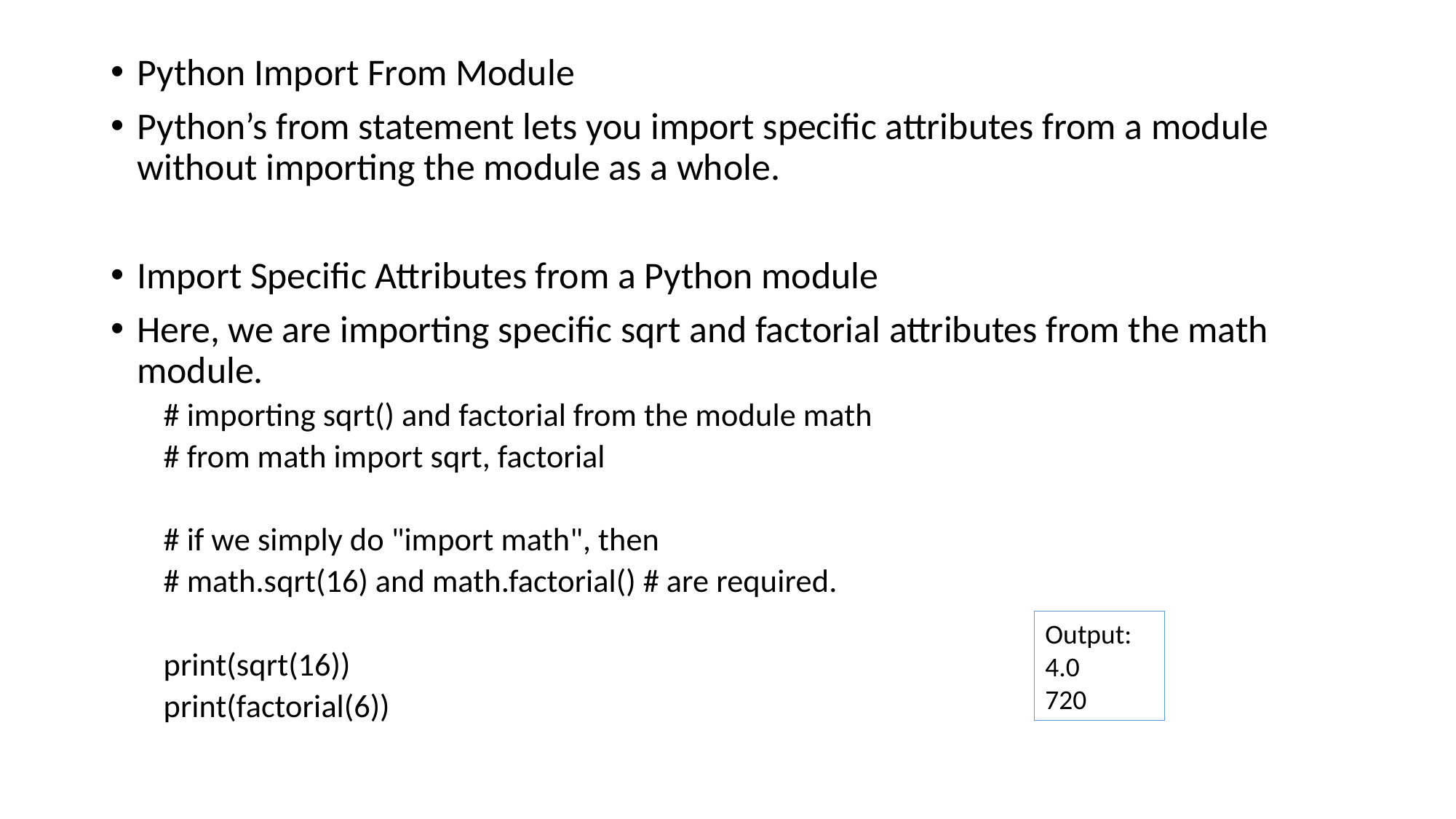

Python Import From Module
Python’s from statement lets you import specific attributes from a module without importing the module as a whole.

Import Specific Attributes from a Python module
Here, we are importing specific sqrt and factorial attributes from the math module.
# importing sqrt() and factorial from the module math
# from math import sqrt, factorial

# if we simply do "import math", then
# math.sqrt(16) and math.factorial() # are required.

print(sqrt(16))
print(factorial(6))

Output:
4.0
720